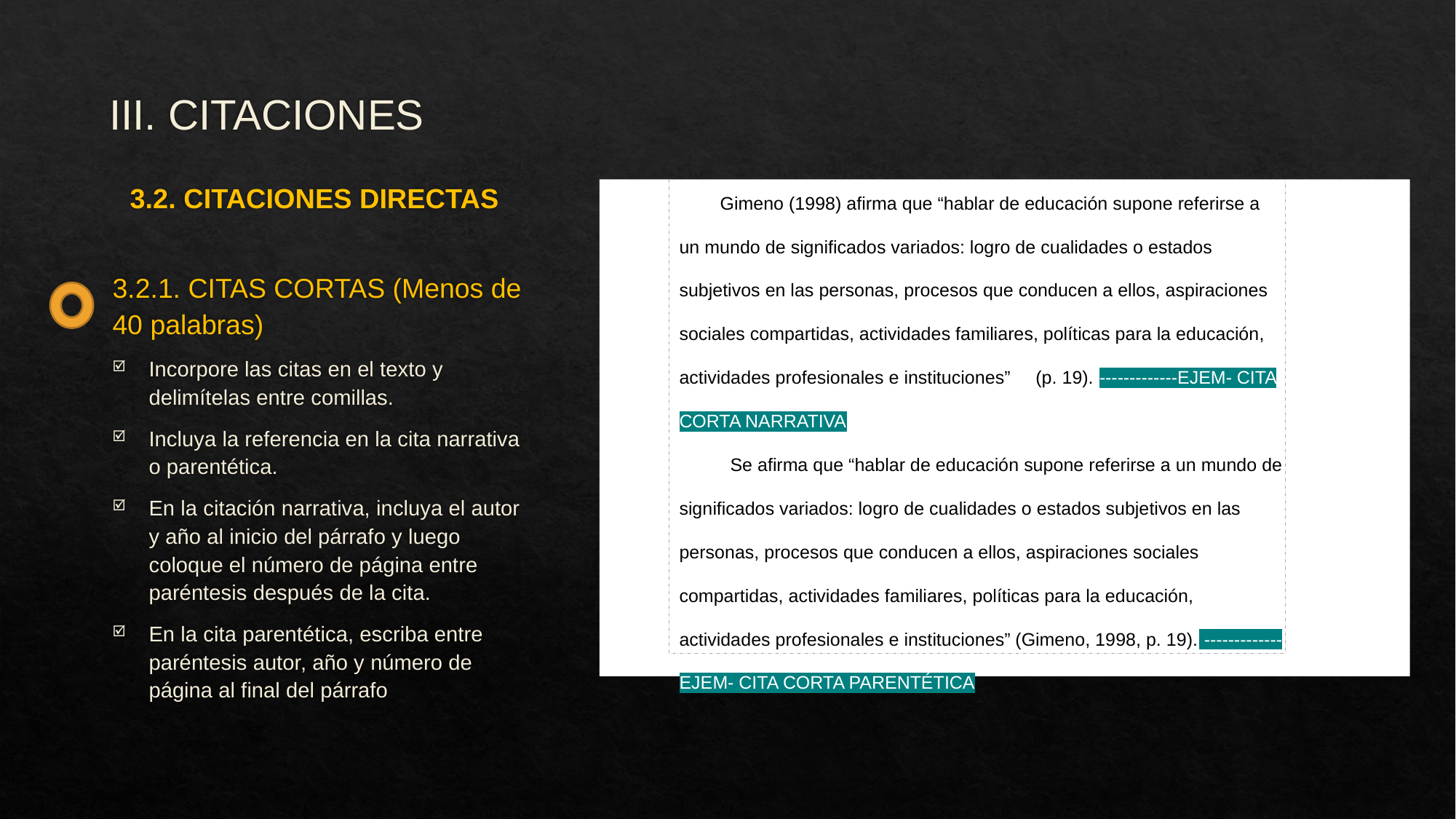

# III. CITACIONES

        Gimeno (1998) afirma que “hablar de educación supone referirse a un mundo de significados variados: logro de cualidades o estados subjetivos en las personas, procesos que conducen a ellos, aspiraciones sociales compartidas, actividades familiares, políticas para la educación, actividades profesionales e instituciones”     (p. 19). -------------EJEM- CITA CORTA NARRATIVA
          Se afirma que “hablar de educación supone referirse a un mundo de significados variados: logro de cualidades o estados subjetivos en las personas, procesos que conducen a ellos, aspiraciones sociales compartidas, actividades familiares, políticas para la educación, actividades profesionales e instituciones” (Gimeno, 1998, p. 19). -------------EJEM- CITA CORTA PARENTÉTICA

3.2. CITACIONES DIRECTAS
3.2.1. CITAS CORTAS (Menos de 40 palabras)
Incorpore las citas en el texto y delimítelas entre comillas.
Incluya la referencia en la cita narrativa o parentética.
En la citación narrativa, incluya el autor y año al inicio del párrafo y luego coloque el número de página entre paréntesis después de la cita.
En la cita parentética, escriba entre paréntesis autor, año y número de página al final del párrafo